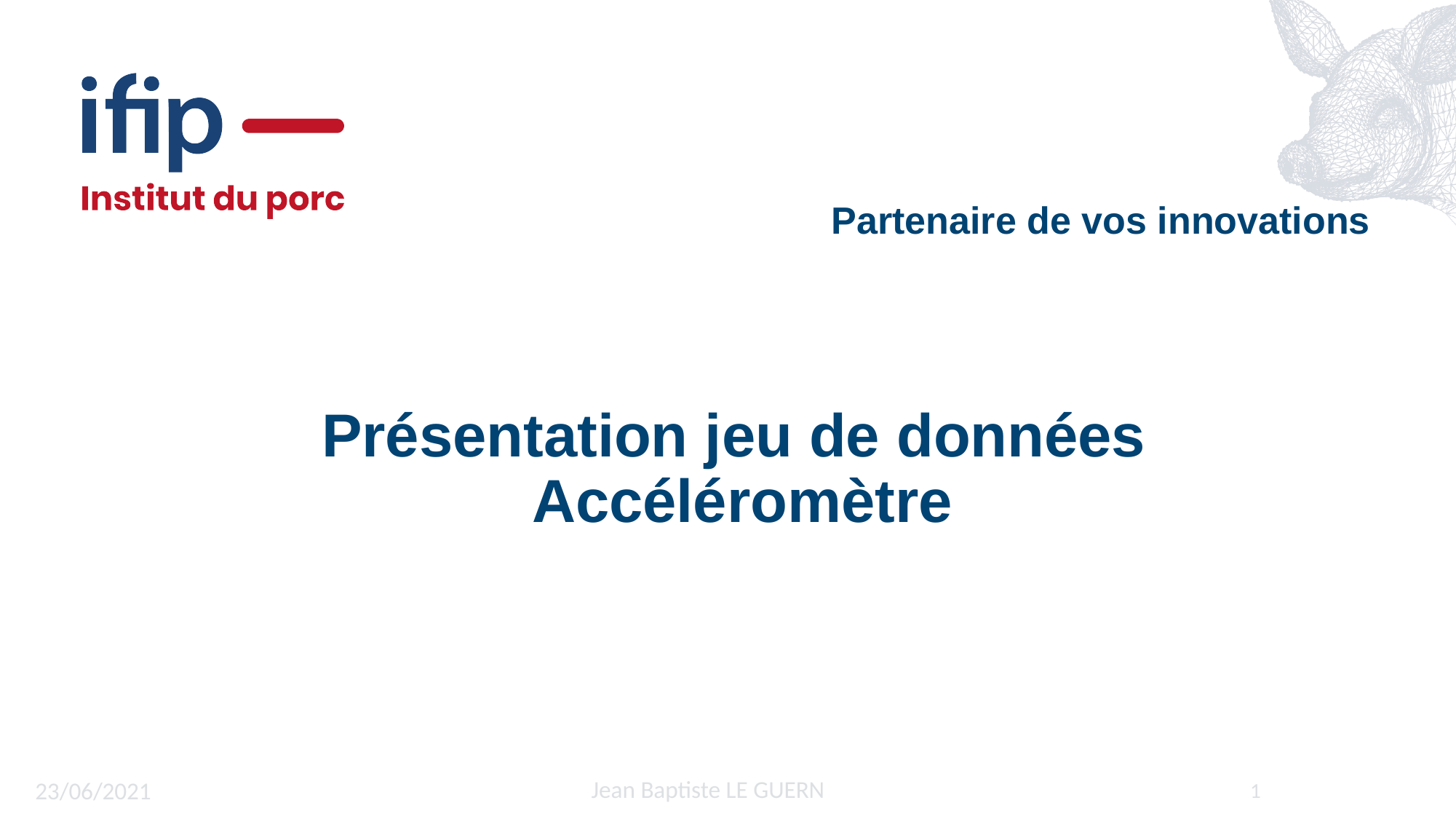

Présentation jeu de données
 Accéléromètre
Jean Baptiste LE GUERN
23/06/2021
1